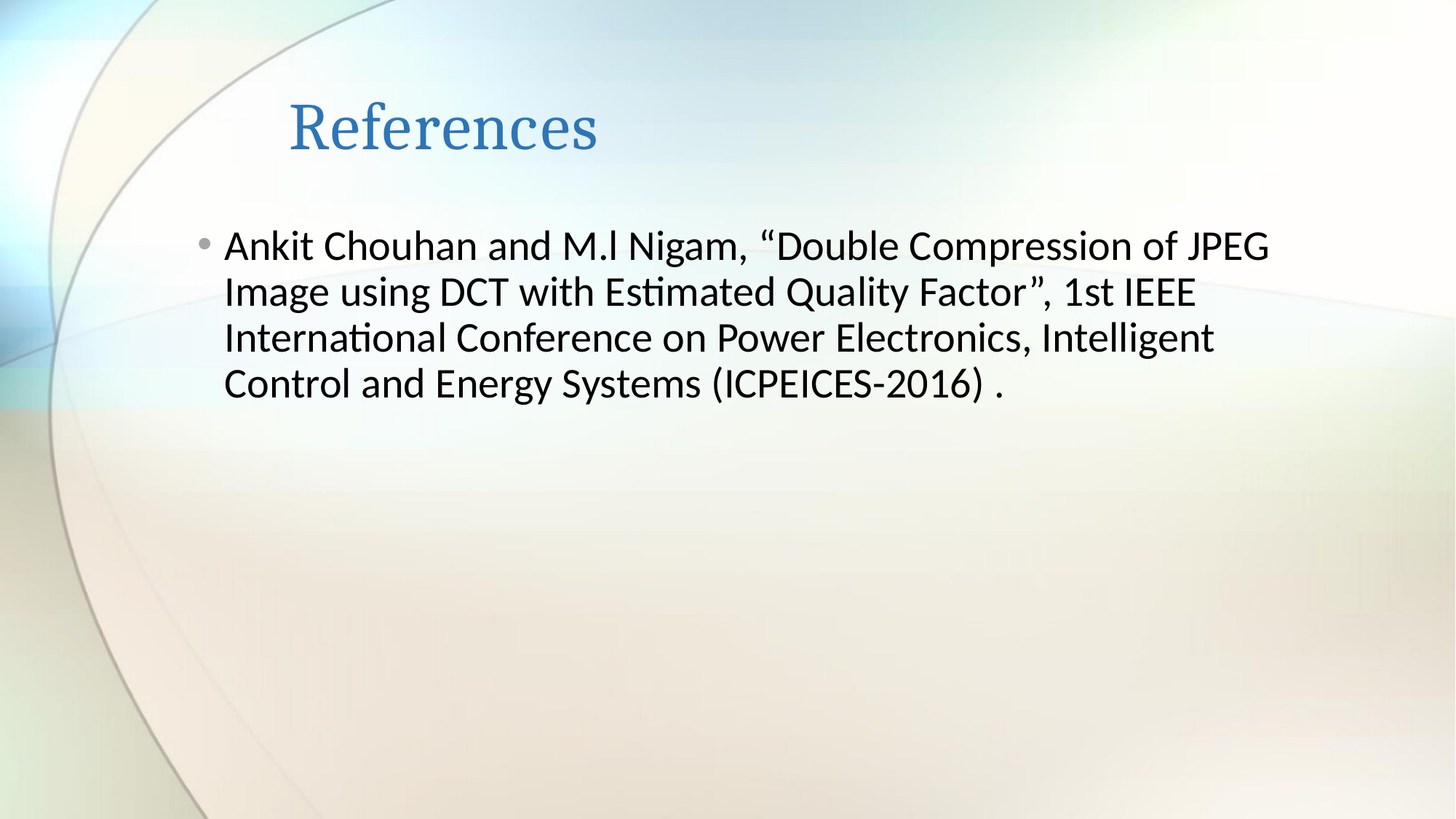

# References
Ankit Chouhan and M.l Nigam, “Double Compression of JPEG Image using DCT with Estimated Quality Factor”, 1st IEEE International Conference on Power Electronics, Intelligent Control and Energy Systems (ICPEICES-2016) .